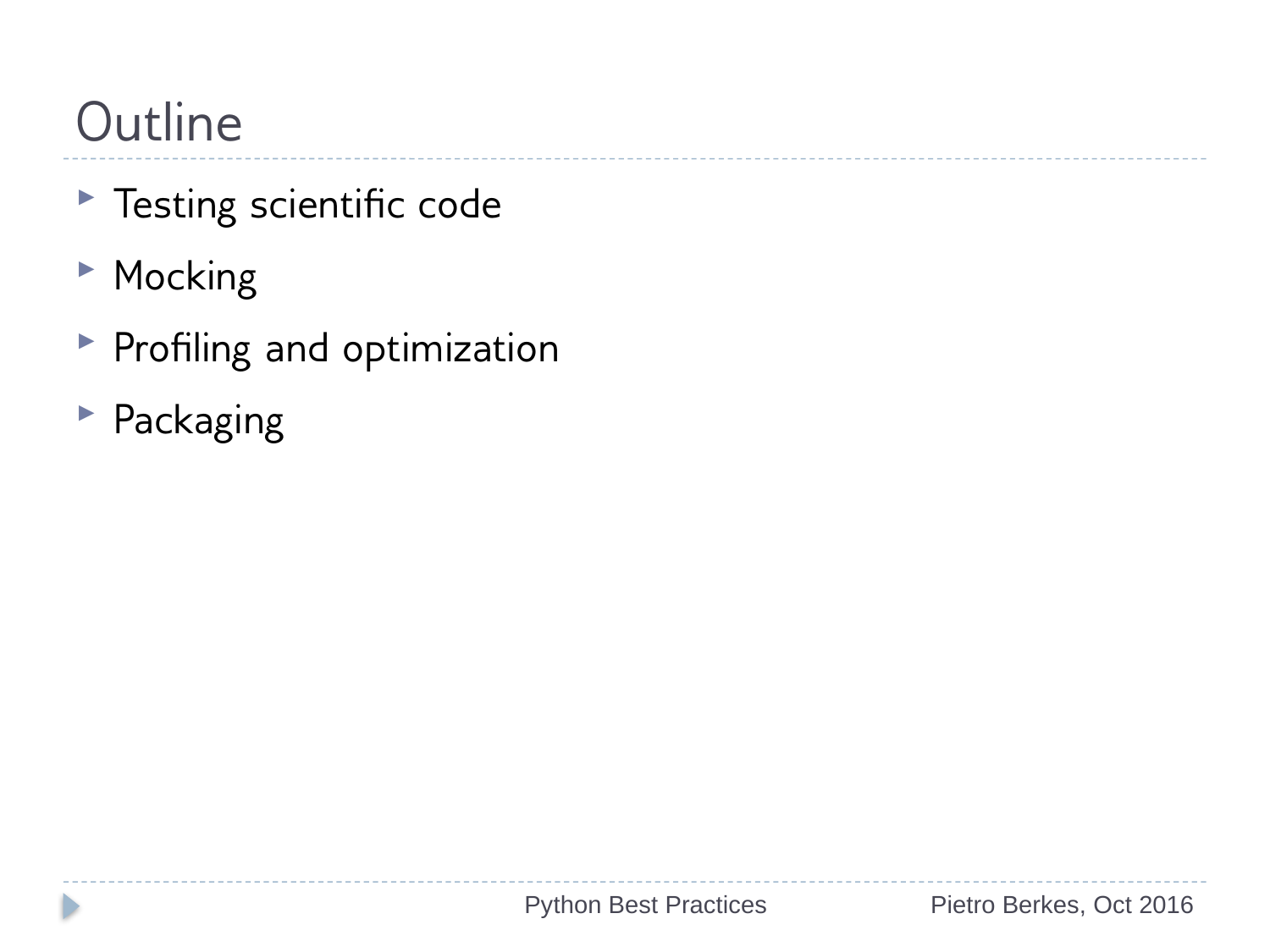

# Outline
Testing scientific code
Mocking
Profiling and optimization
Packaging
Python Best Practices
Pietro Berkes, Oct 2016